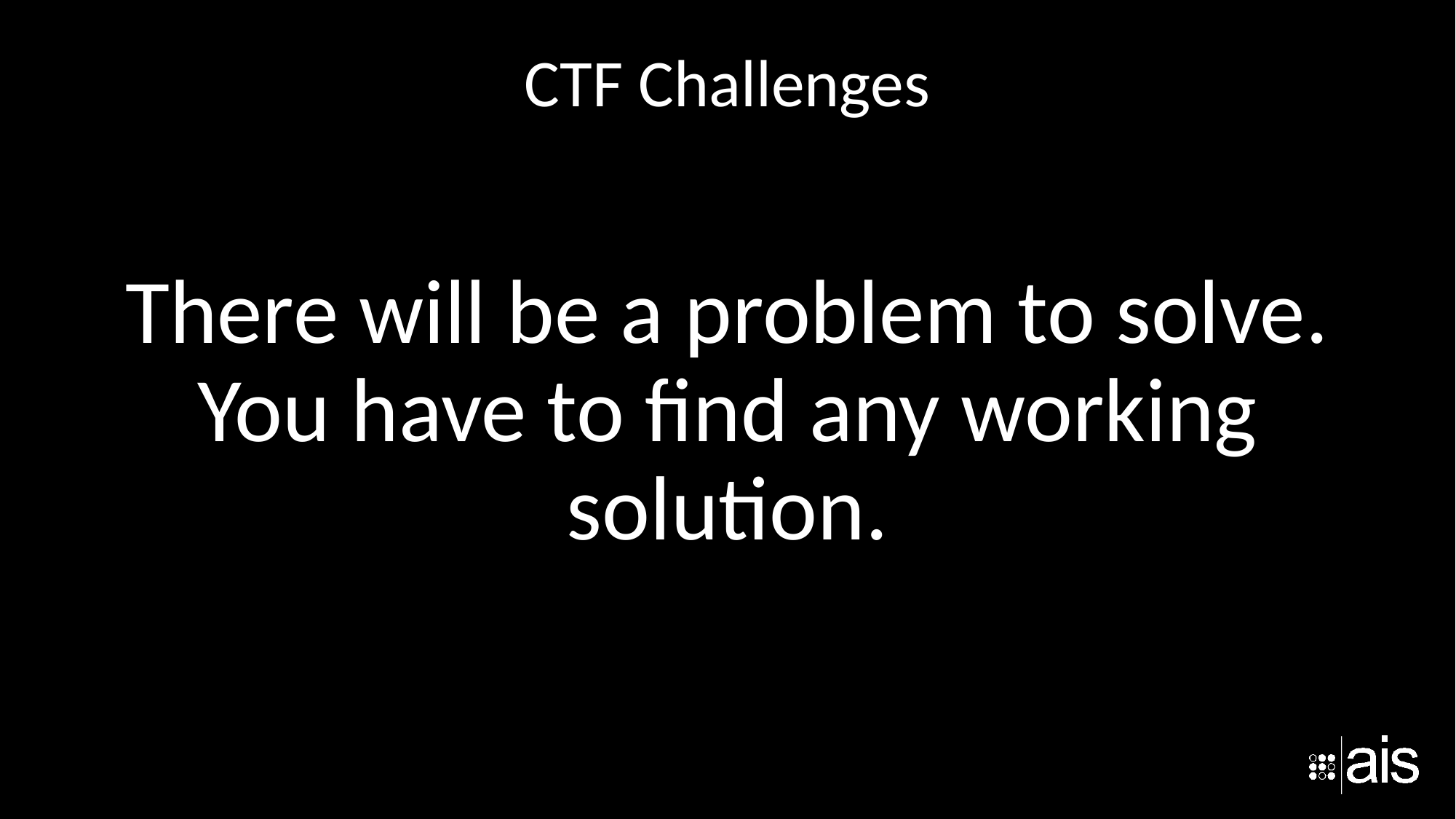

# CTF Challenges There will be a problem to solve. You have to find any working solution.